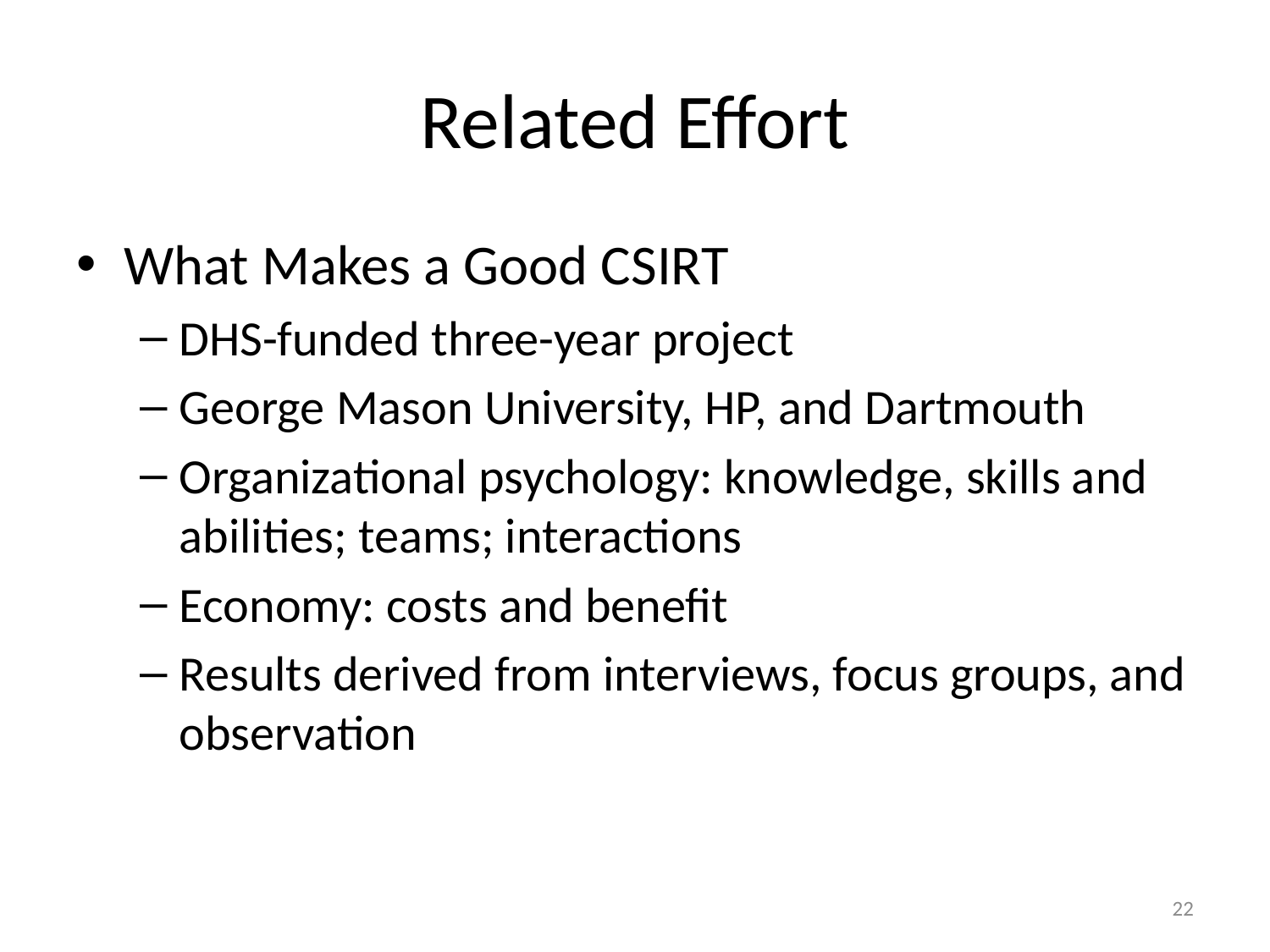

# Related Effort
What Makes a Good CSIRT
DHS-funded three-year project
George Mason University, HP, and Dartmouth
Organizational psychology: knowledge, skills and abilities; teams; interactions
Economy: costs and benefit
Results derived from interviews, focus groups, and observation

22